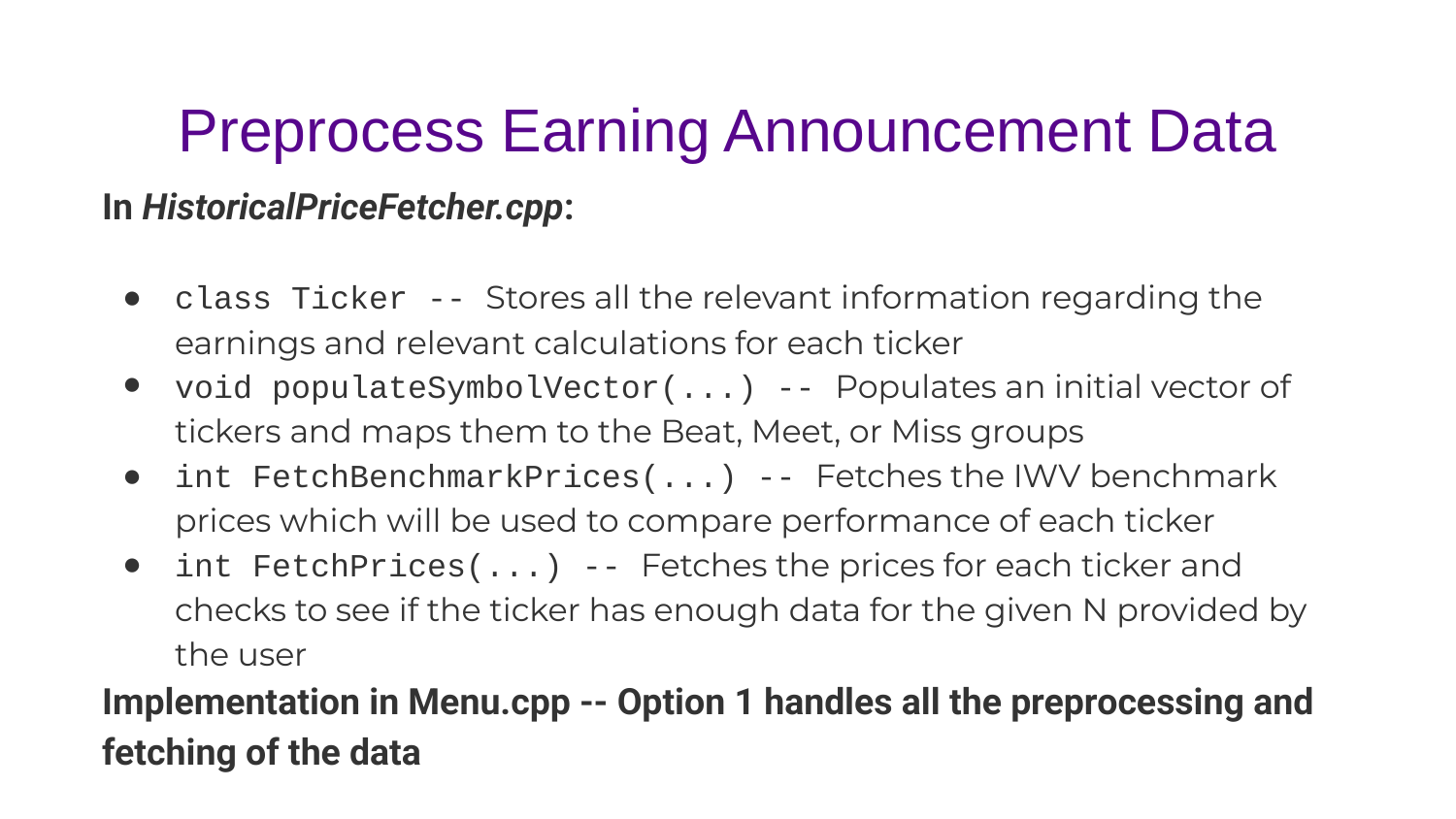

# Preprocess Earning Announcement Data
In HistoricalPriceFetcher.cpp:

class Ticker -- Stores all the relevant information regarding the earnings and relevant calculations for each ticker
void populateSymbolVector(...) -- Populates an initial vector of tickers and maps them to the Beat, Meet, or Miss groups
int FetchBenchmarkPrices(...) -- Fetches the IWV benchmark prices which will be used to compare performance of each ticker
int FetchPrices(...) -- Fetches the prices for each ticker and checks to see if the ticker has enough data for the given N provided by the user
Implementation in Menu.cpp -- Option 1 handles all the preprocessing and fetching of the data